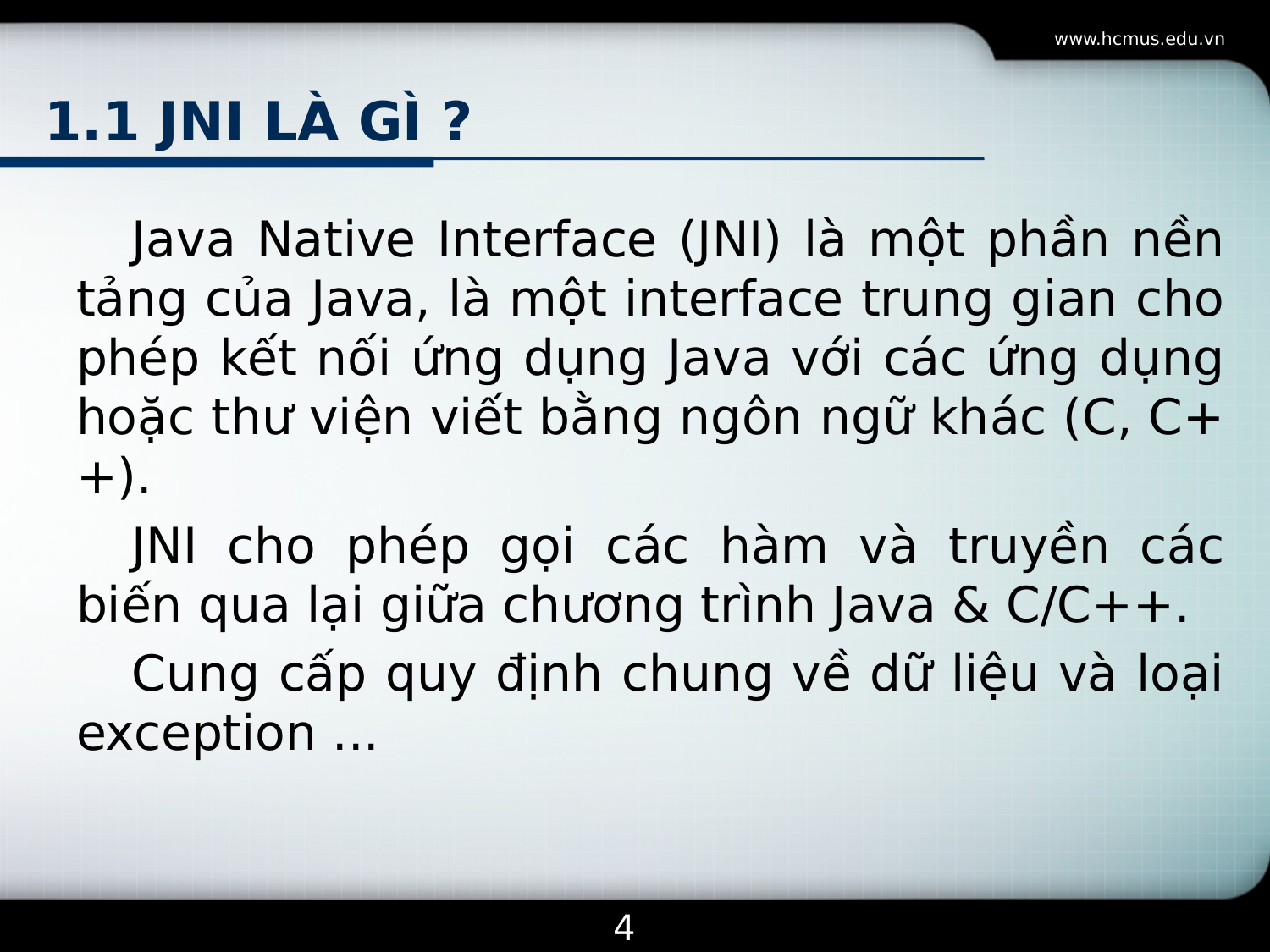

www.hcmus.edu.vn
# 1.1 JNI là gì ?
Java Native Interface (JNI) là một phần nền tảng của Java, là một interface trung gian cho phép kết nối ứng dụng Java với các ứng dụng hoặc thư viện viết bằng ngôn ngữ khác (C, C++).
JNI cho phép gọi các hàm và truyền các biến qua lại giữa chương trình Java & C/C++.
Cung cấp quy định chung về dữ liệu và loại exception ...
4